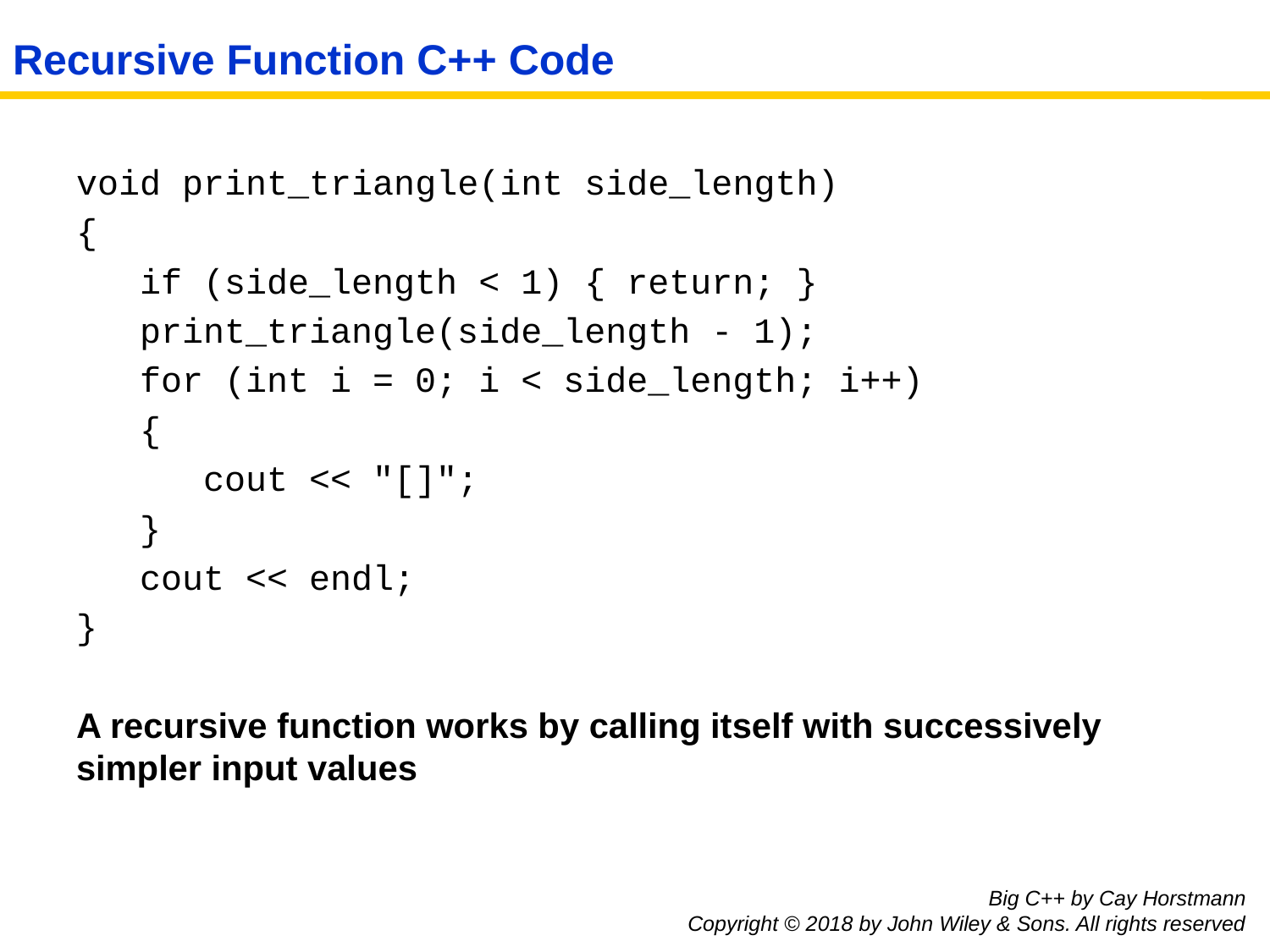

# Recursive Function C++ Code
void print_triangle(int side_length)
{
   if (side_length < 1) { return; }
   print_triangle(side_length - 1);
   for (int i = 0; i < side_length; i++)
   {
      cout << "[]";
   }
   cout << endl;
}

A recursive function works by calling itself with successively simpler input values
Big C++ by Cay Horstmann
Copyright © 2018 by John Wiley & Sons. All rights reserved